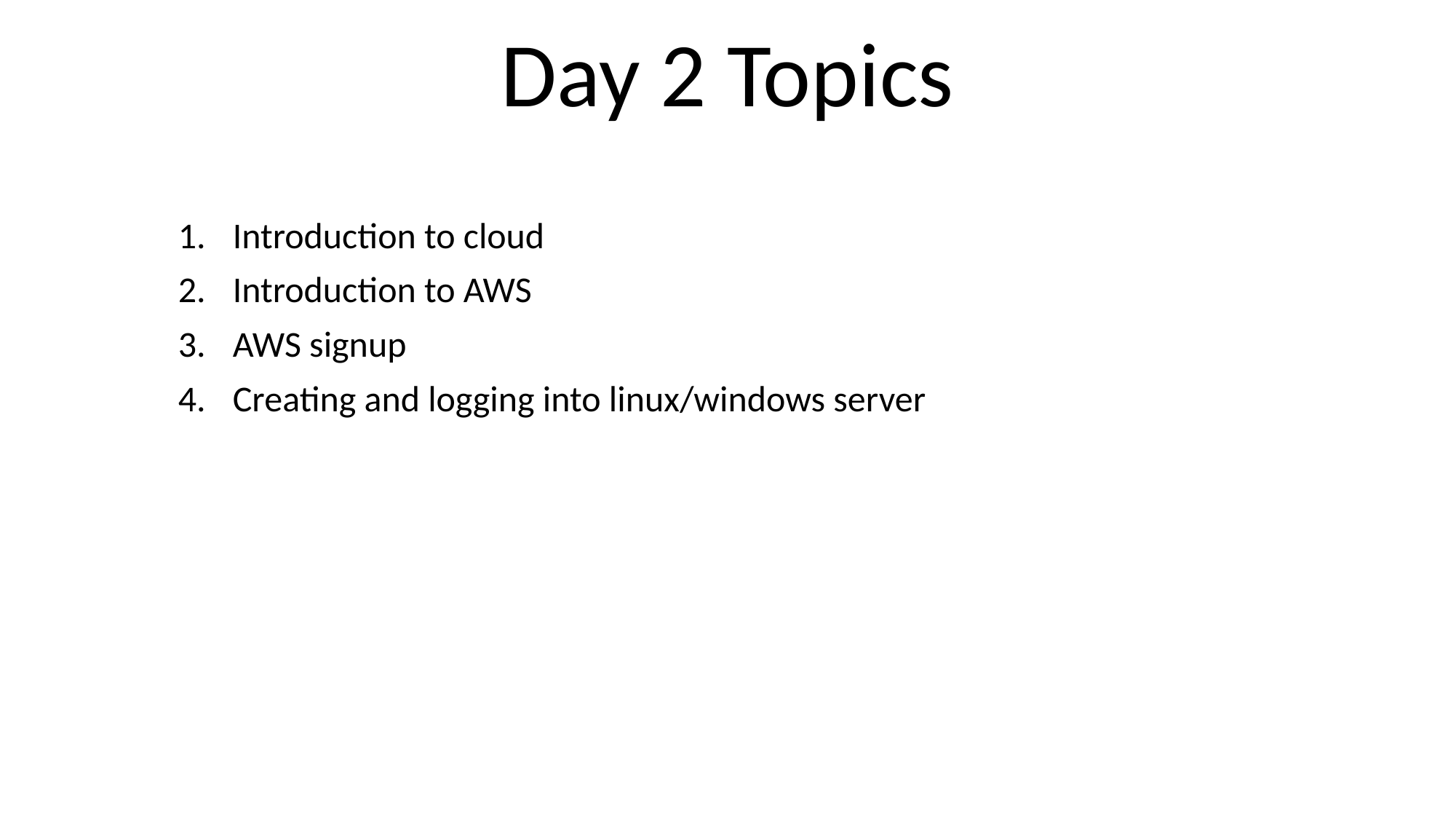

# Day 2 Topics
Introduction to cloud
Introduction to AWS
AWS signup
Creating and logging into linux/windows server